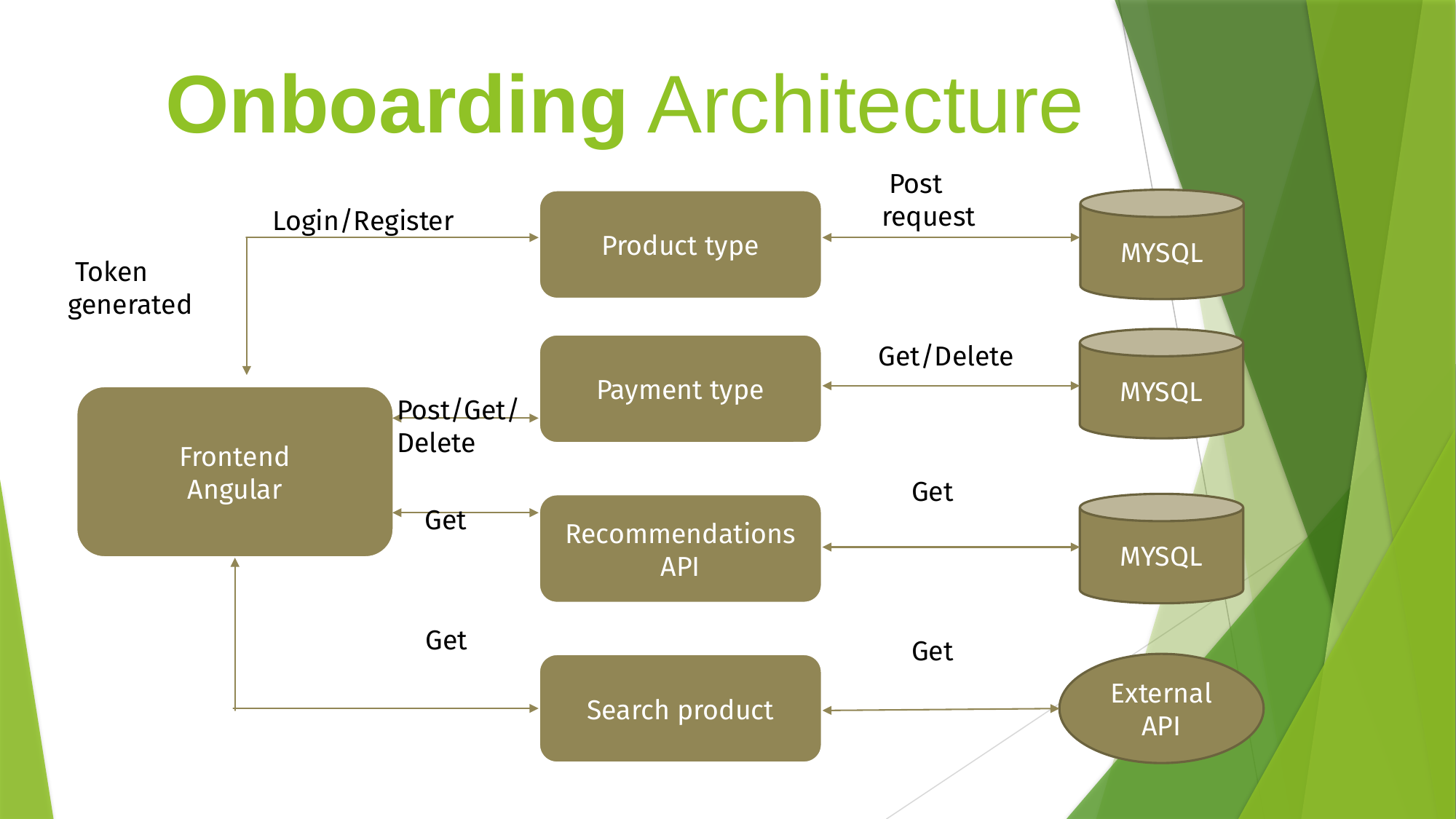

# Onboarding Architecture
 Post request
Product type
MYSQL
 Login/Register
 Token
generated
MYSQL
 Get/Delete
Payment type
  Post/Get/Delete
Frontend
Angular
 Get
Recommendations API
MYSQL
 Get
 Get
 Get
Search product
External API